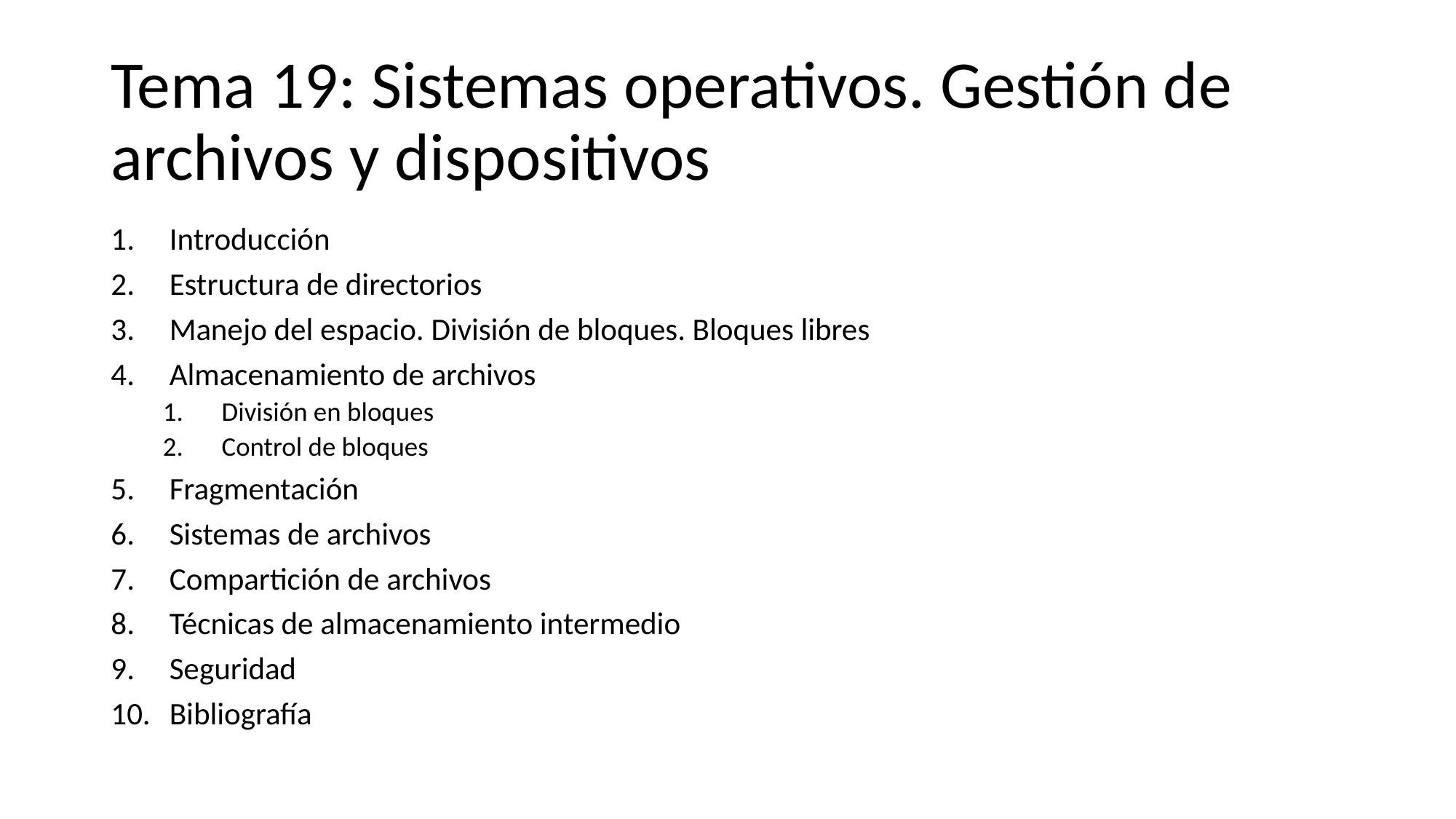

# Tema 19: Sistemas operativos. Gestión de archivos y dispositivos
Introducción
Estructura de directorios
Manejo del espacio. División de bloques. Bloques libres
Almacenamiento de archivos
División en bloques
Control de bloques
Fragmentación
Sistemas de archivos
Compartición de archivos
Técnicas de almacenamiento intermedio
Seguridad
Bibliografía